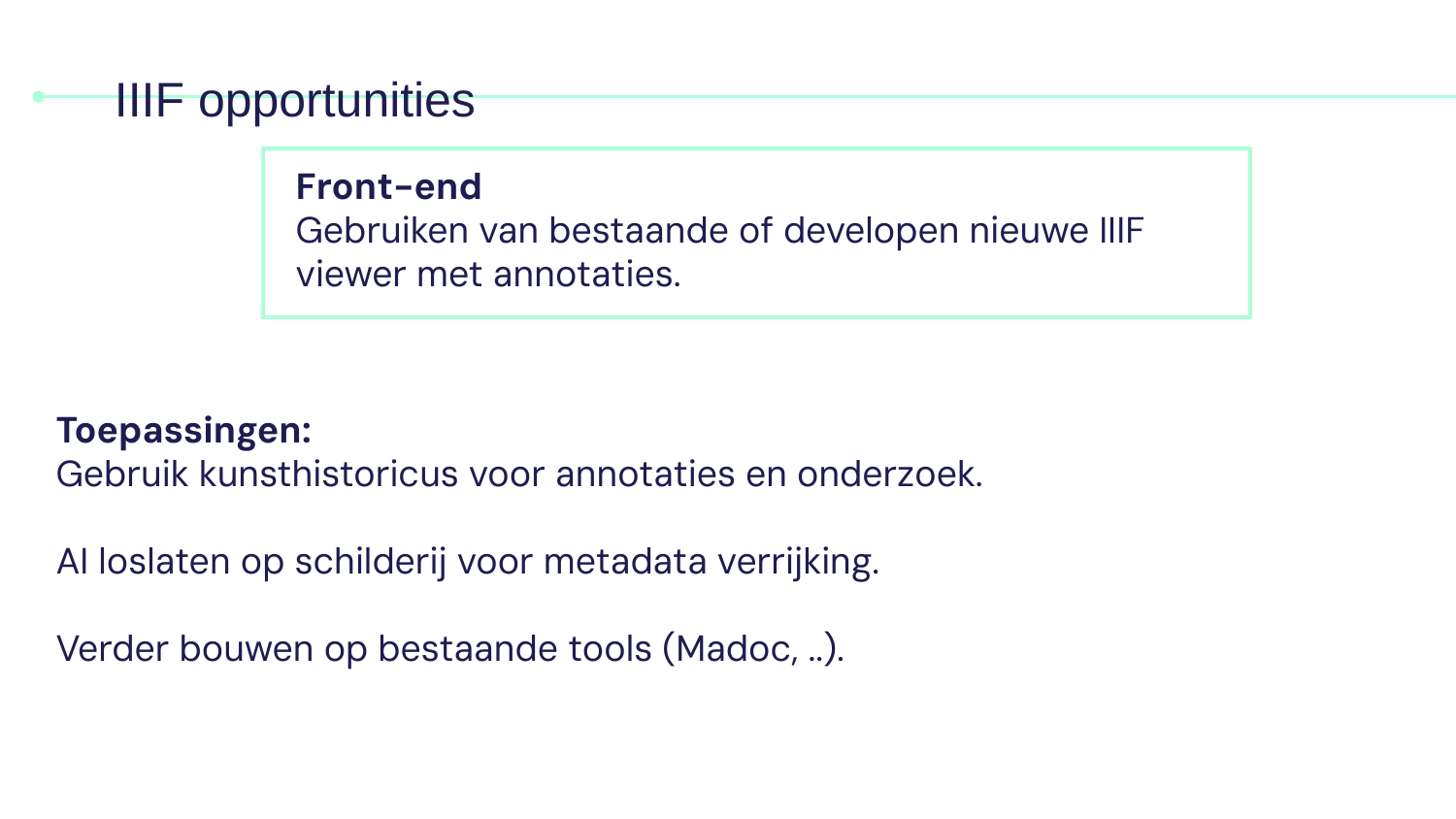

# IIIF opportunities
Front-end
Gebruiken van bestaande of developen nieuwe IIIF viewer met annotaties.

Toepassingen:
Gebruik kunsthistoricus voor annotaties en onderzoek.

AI loslaten op schilderij voor metadata verrijking.

Verder bouwen op bestaande tools (Madoc, ..).